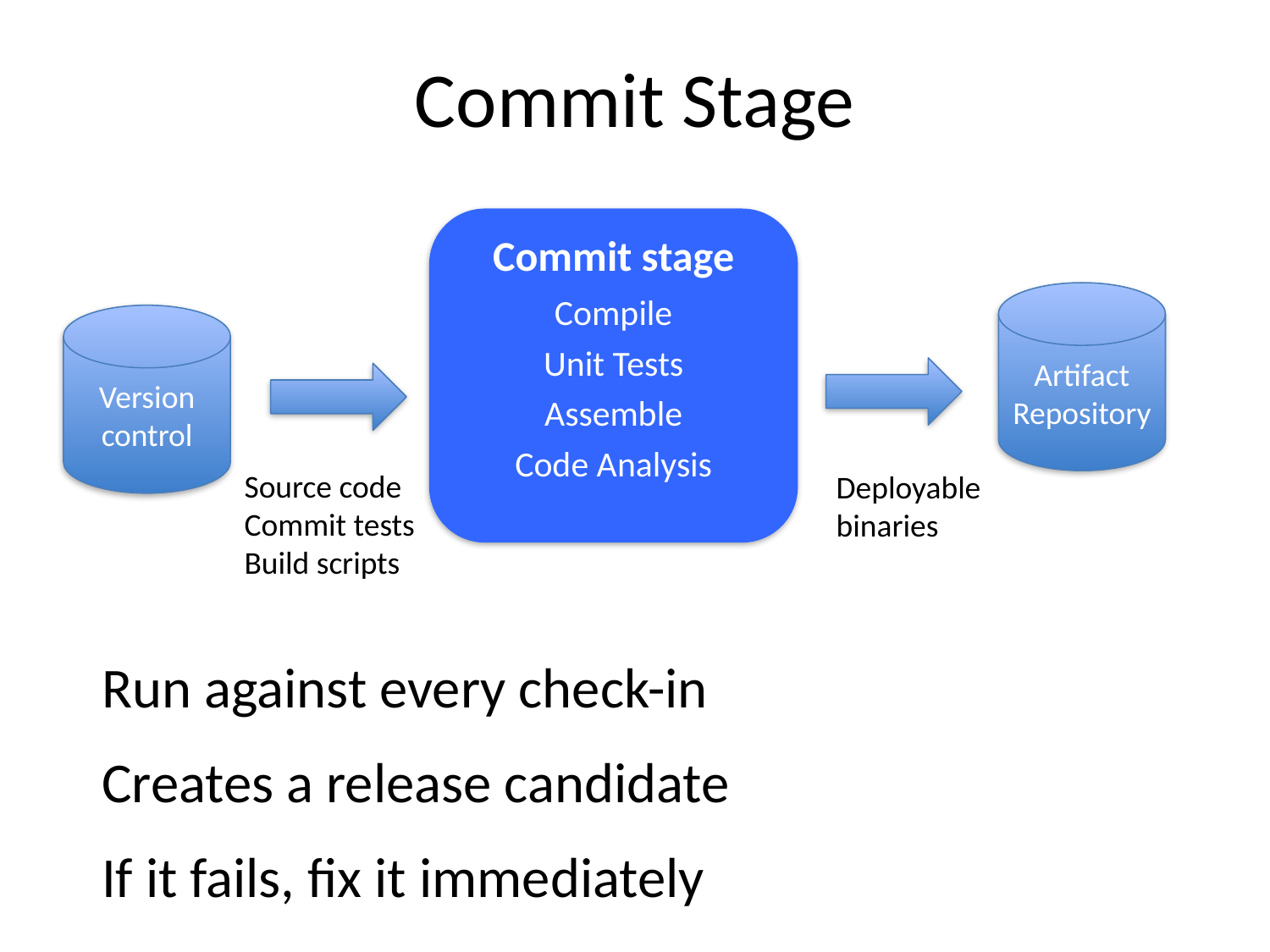

# Commit Stage

Commit stage
Compile
Unit Tests
Assemble
Code Analysis

Artifact
Repository
Version control

Source code
Commit tests
Build scripts
Deployable
binaries
Run against every check-in
Creates a release candidate
If it fails, fix it immediately